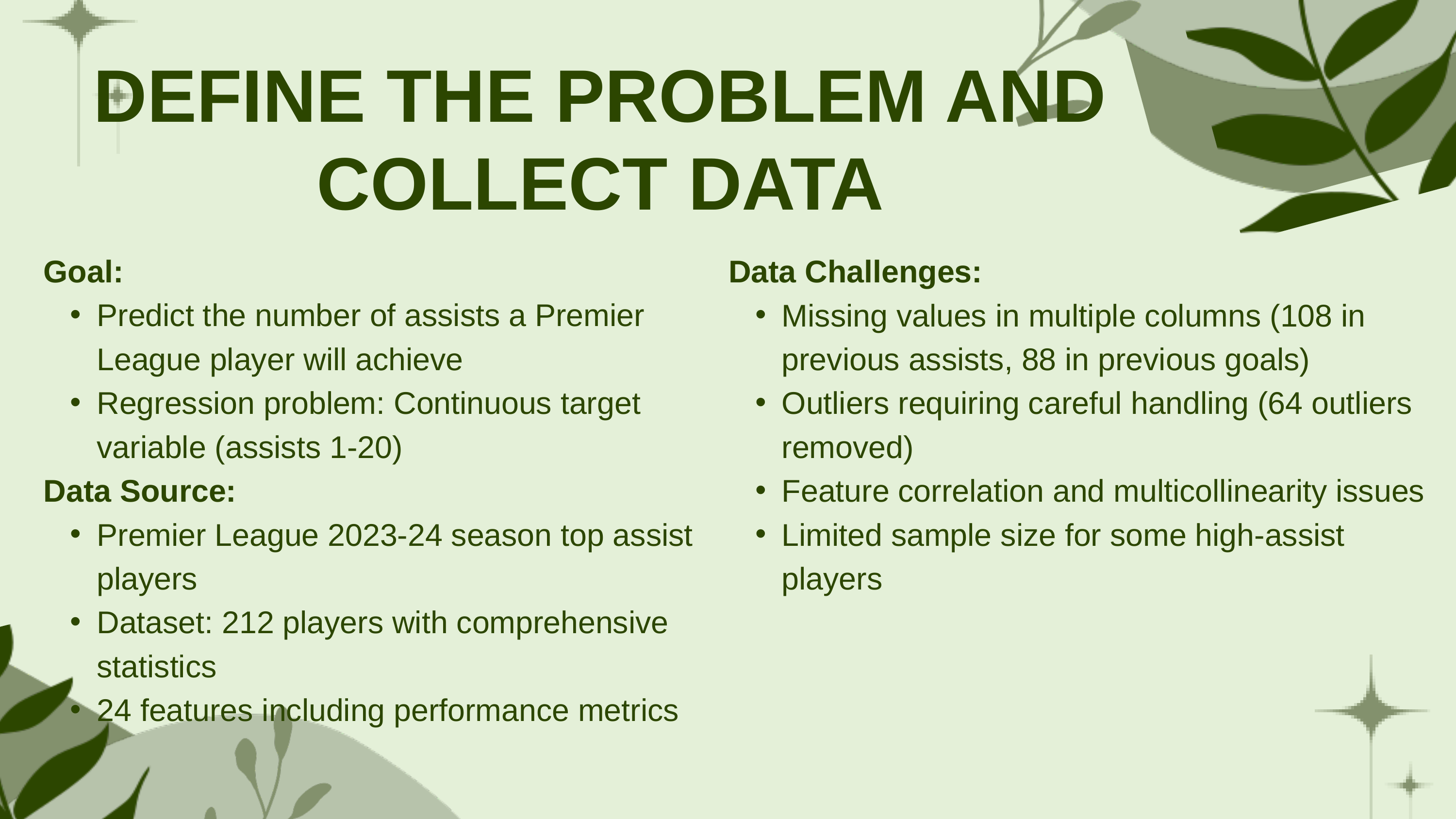

DEFINE THE PROBLEM AND COLLECT DATA
Goal:
Predict the number of assists a Premier League player will achieve
Regression problem: Continuous target variable (assists 1-20)
Data Source:
Premier League 2023-24 season top assist players
Dataset: 212 players with comprehensive statistics
24 features including performance metrics

Data Challenges:
Missing values in multiple columns (108 in previous assists, 88 in previous goals)
Outliers requiring careful handling (64 outliers removed)
Feature correlation and multicollinearity issues
Limited sample size for some high-assist players